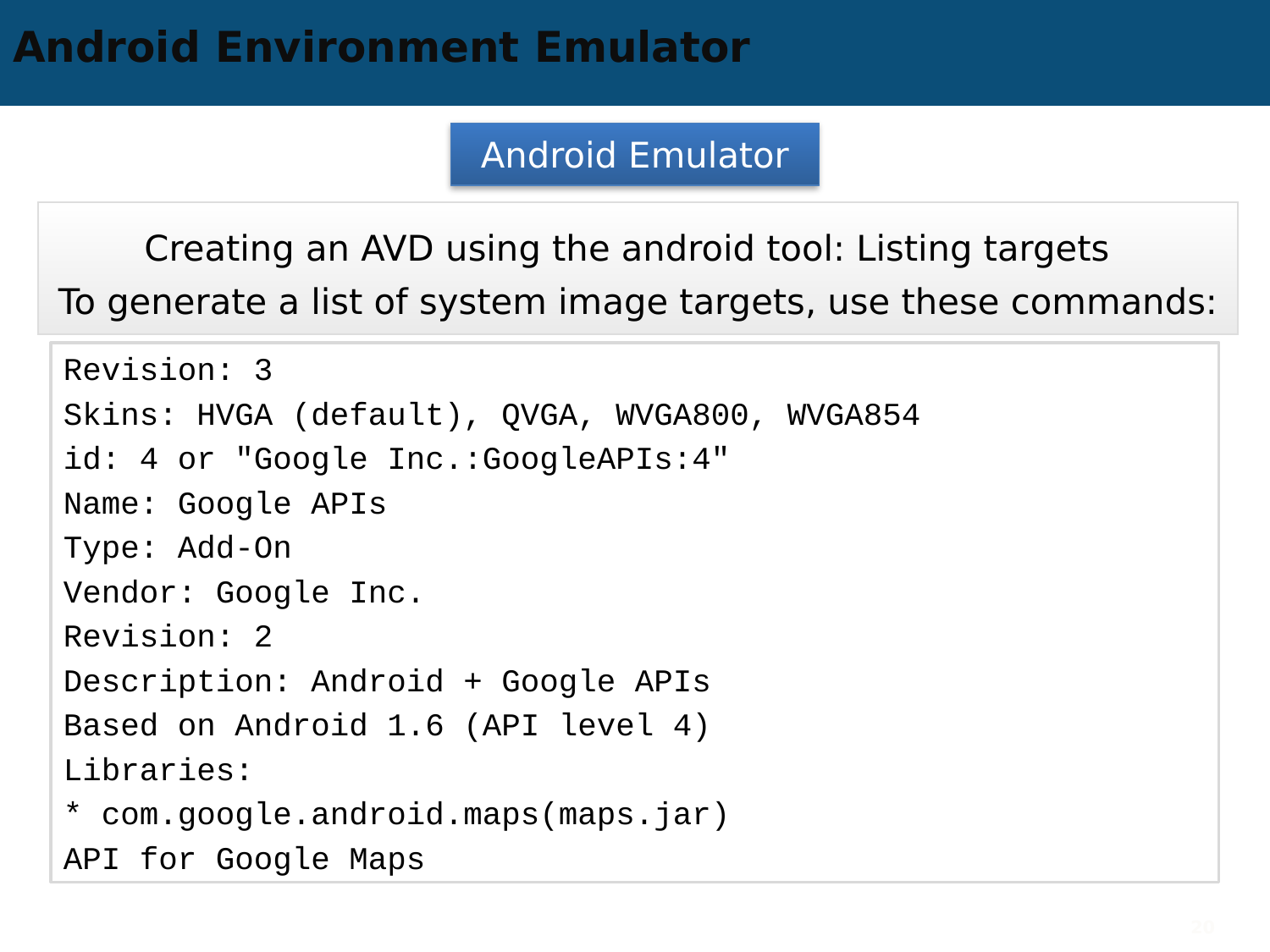

# Android Environment Emulator
Android Emulator
Creating an AVD using the android tool: Listing targets
To generate a list of system image targets, use these commands:
Revision: 3
Skins: HVGA (default), QVGA, WVGA800, WVGA854
id: 4 or "Google Inc.:GoogleAPIs:4"
Name: Google APIs
Type: Add-On
Vendor: Google Inc.
Revision: 2
Description: Android + Google APIs
Based on Android 1.6 (API level 4)
Libraries:
* com.google.android.maps(maps.jar)
API for Google Maps